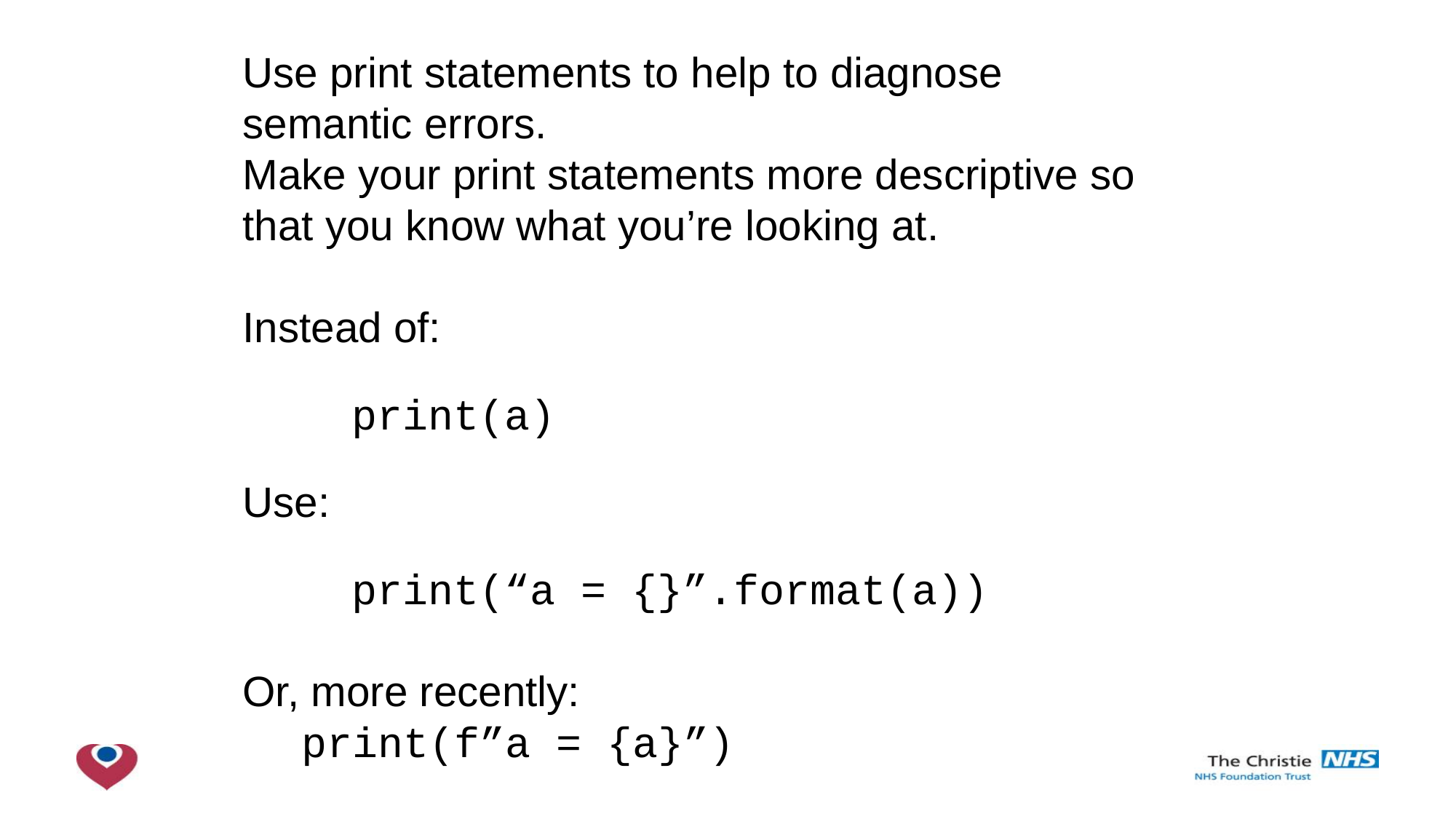

Use print statements to help to diagnose semantic errors.
Make your print statements more descriptive so that you know what you’re looking at.

Instead of:

	print(a)

Use:

	print(“a = {}”.format(a))

Or, more recently:
     print(f”a = {a}”)